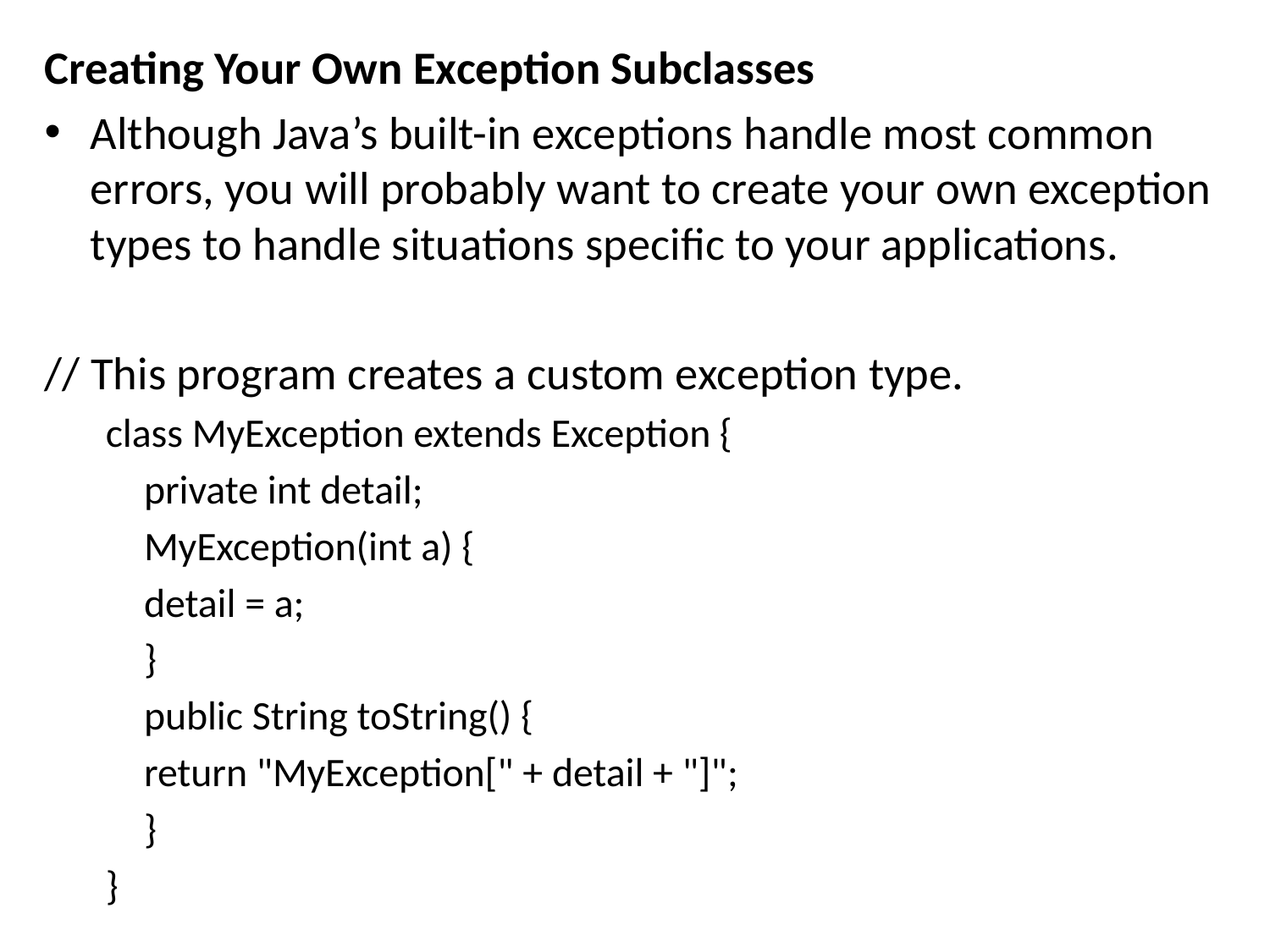

Creating Your Own Exception Subclasses
Although Java’s built-in exceptions handle most common errors, you will probably want to create your own exception types to handle situations specific to your applications.

// This program creates a custom exception type.
class MyException extends Exception {
	private int detail;
	MyException(int a) {
		detail = a;
	}
	public String toString() {
		return "MyException[" + detail + "]";
	}
}